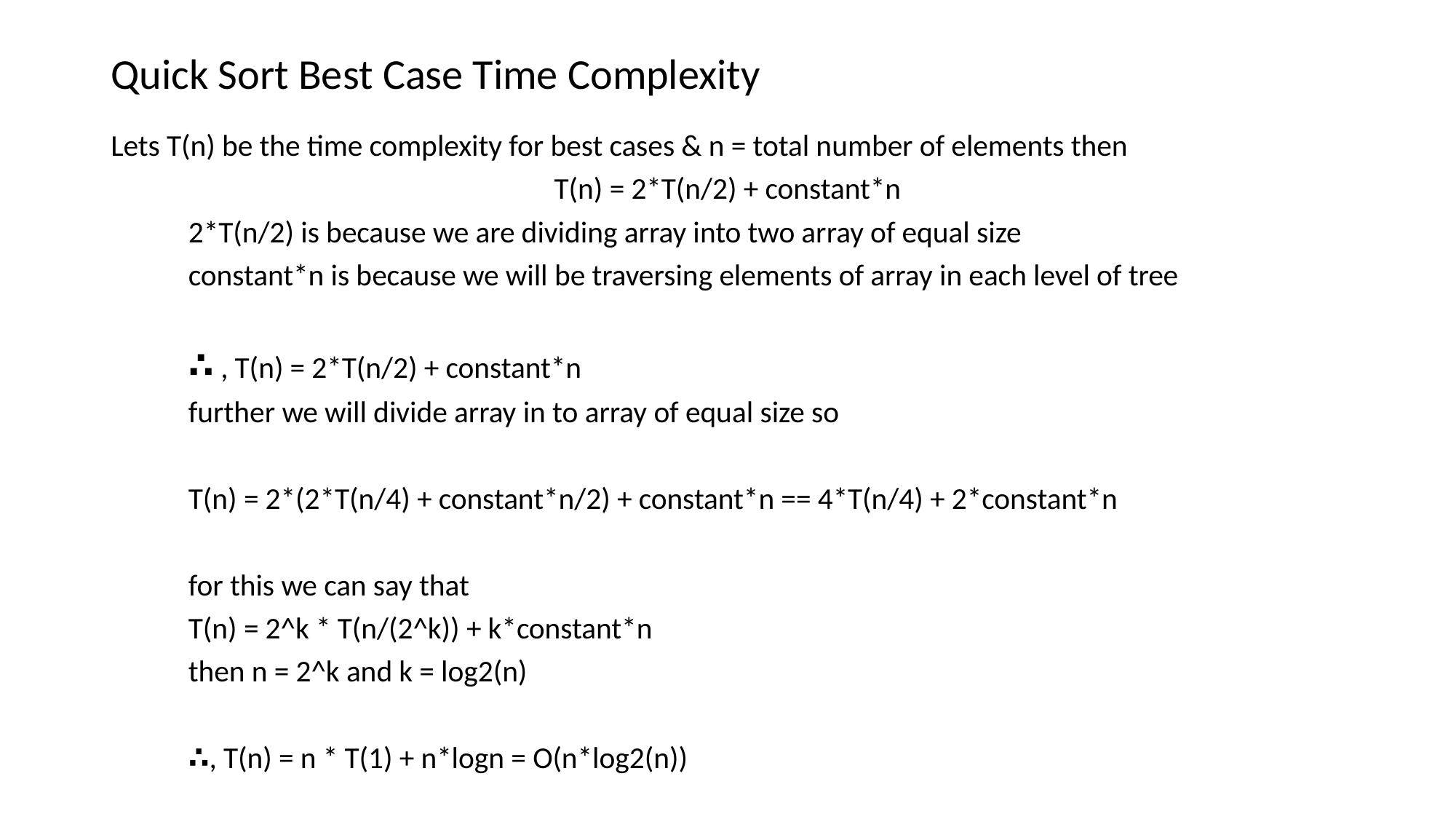

# Quick Sort Best Case Time Complexity
Lets T(n) be the time complexity for best cases & n = total number of elements then
T(n) = 2*T(n/2) + constant*n
	2*T(n/2) is because we are dividing array into two array of equal size
	constant*n is because we will be traversing elements of array in each level of tree

	∴ , T(n) = 2*T(n/2) + constant*n
	further we will divide array in to array of equal size so

	T(n) = 2*(2*T(n/4) + constant*n/2) + constant*n == 4*T(n/4) + 2*constant*n

	for this we can say that
	T(n) = 2^k * T(n/(2^k)) + k*constant*n
	then n = 2^k and k = log2(n)

	∴, T(n) = n * T(1) + n*logn = O(n*log2(n))